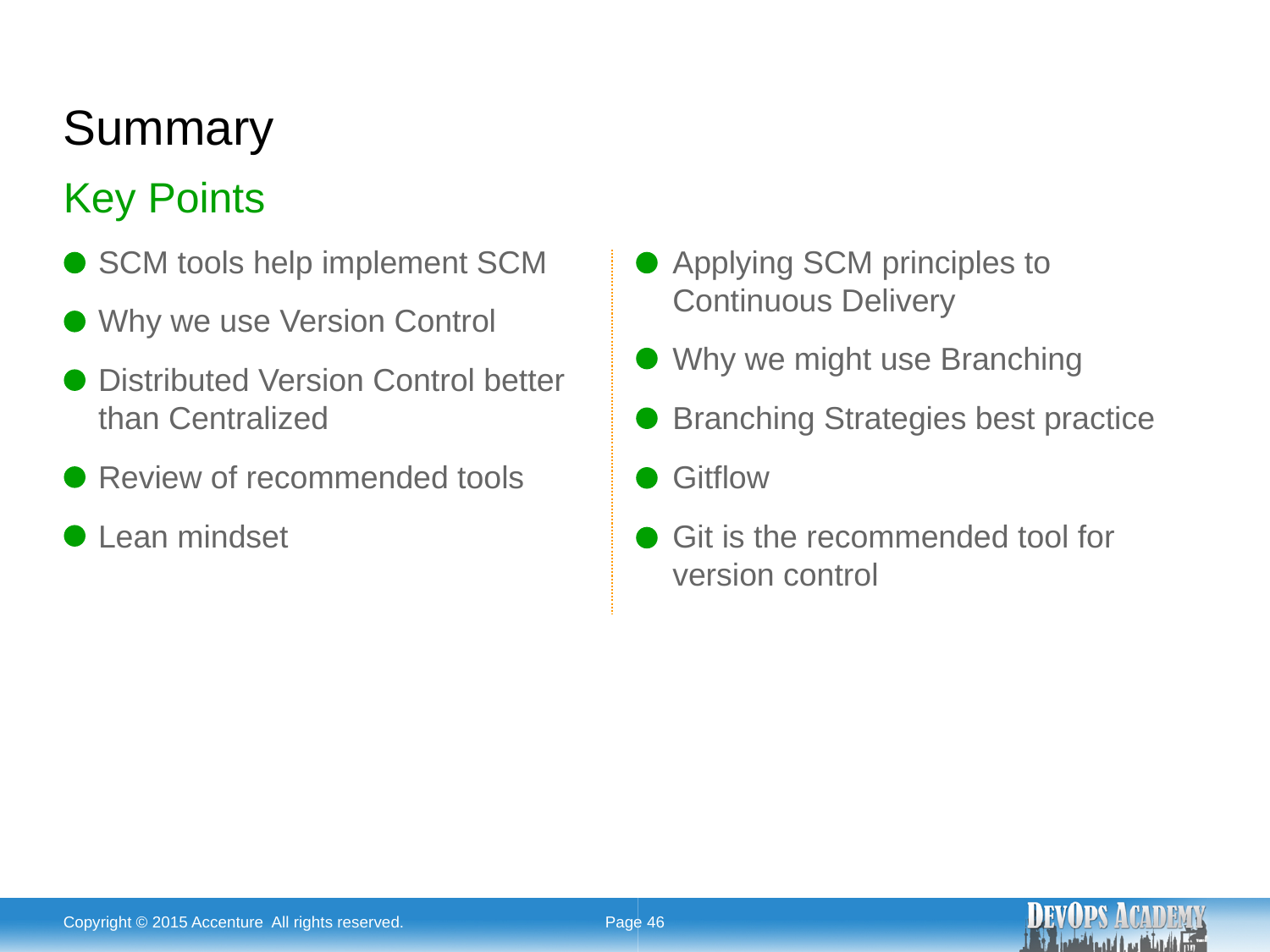

# Summary
Key Points
SCM tools help implement SCM
Why we use Version Control
Distributed Version Control better than Centralized
Review of recommended tools
Lean mindset
Applying SCM principles to Continuous Delivery
Why we might use Branching
Branching Strategies best practice
Gitflow
Git is the recommended tool for version control

Copyright © 2015 Accenture  All rights reserved.
Page 46